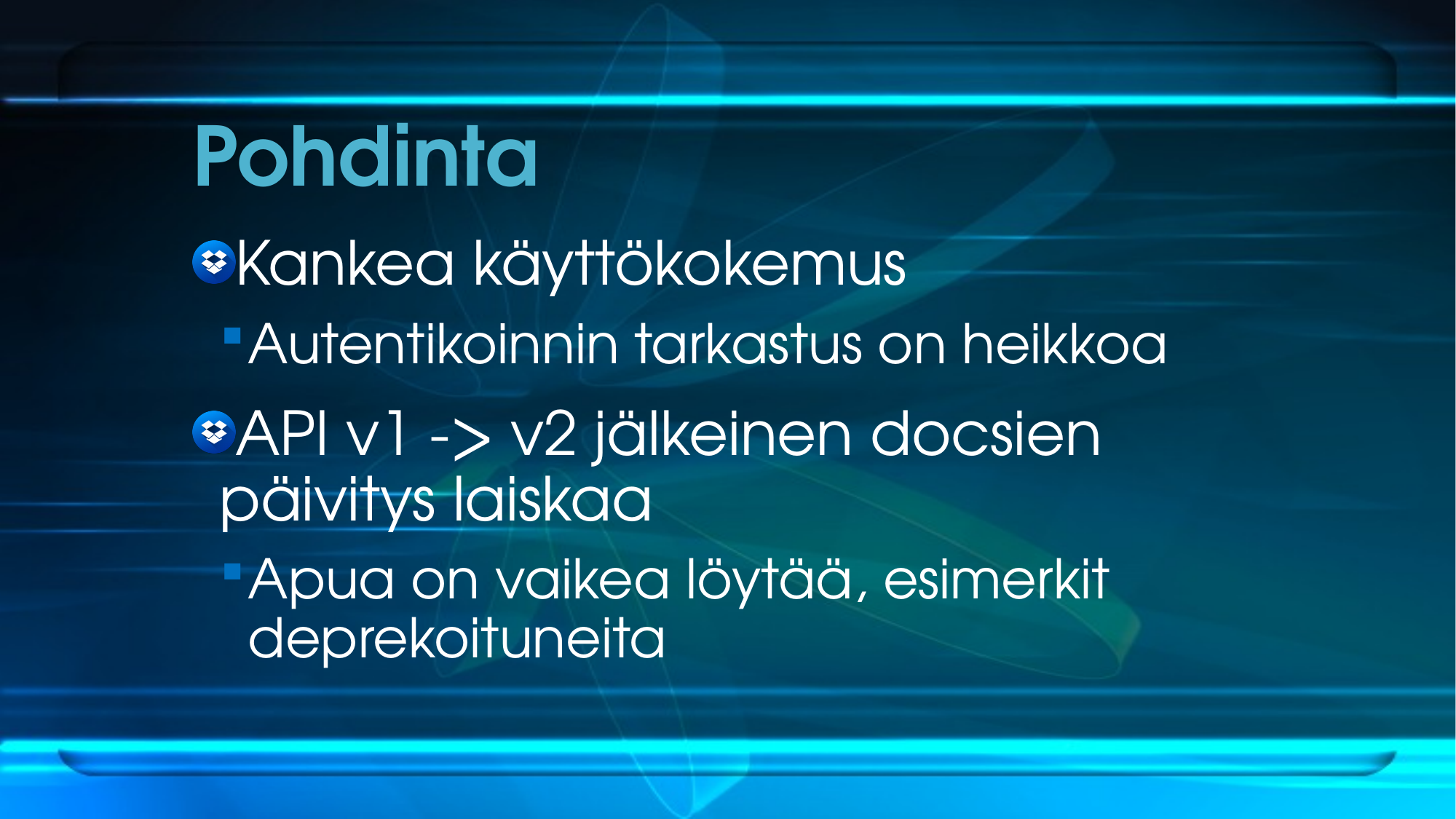

# Pohdinta
Kankea käyttökokemus
Autentikoinnin tarkastus on heikkoa
API v1 -> v2 jälkeinen docsien päivitys laiskaa
Apua on vaikea löytää, esimerkit deprekoituneita